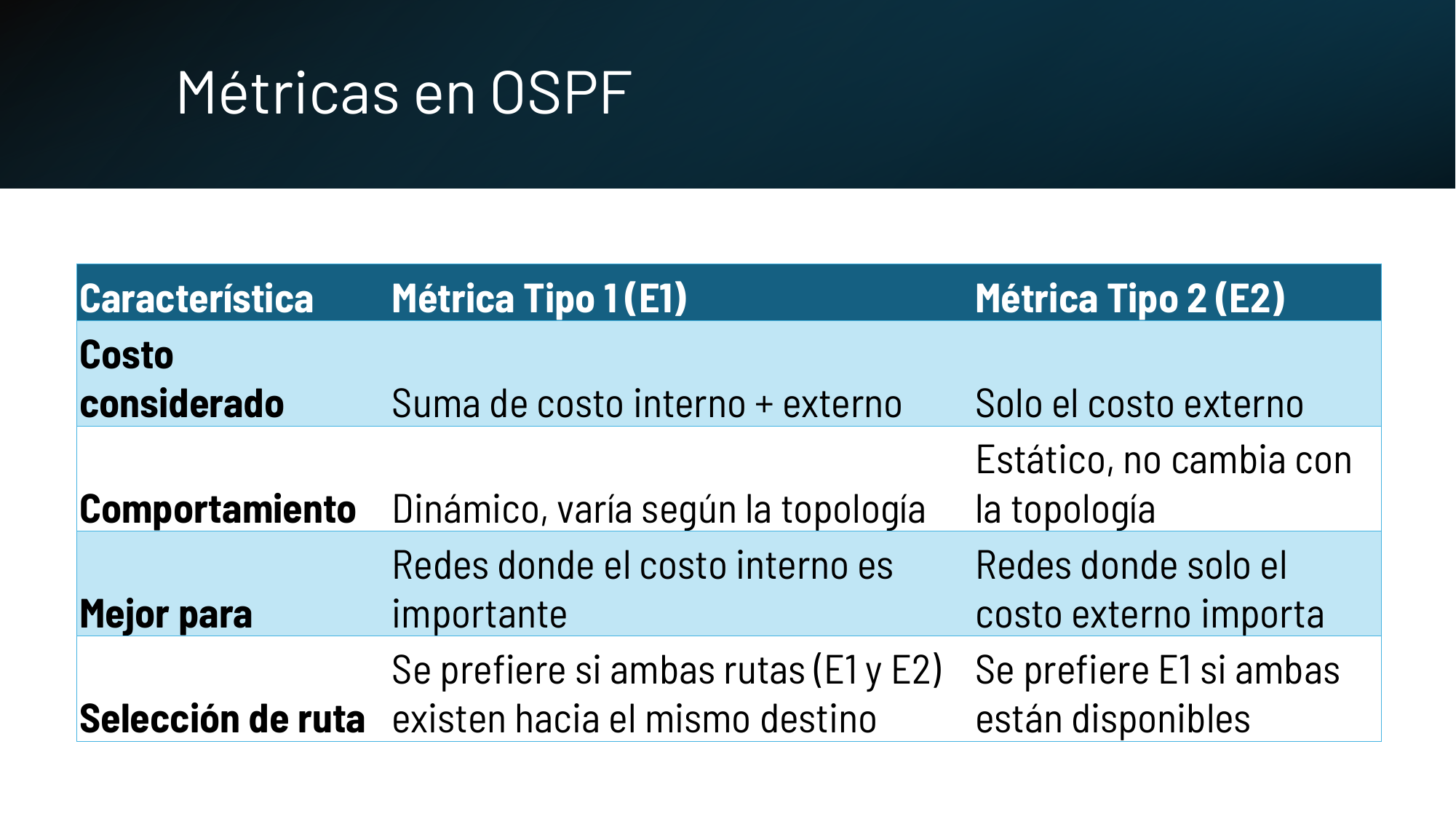

# Métricas en OSPF
| Característica | Métrica Tipo 1 (E1) | Métrica Tipo 2 (E2) |
| --- | --- | --- |
| Costo considerado | Suma de costo interno + externo | Solo el costo externo |
| Comportamiento | Dinámico, varía según la topología | Estático, no cambia con la topología |
| Mejor para | Redes donde el costo interno es importante | Redes donde solo el costo externo importa |
| Selección de ruta | Se prefiere si ambas rutas (E1 y E2) existen hacia el mismo destino | Se prefiere E1 si ambas están disponibles |